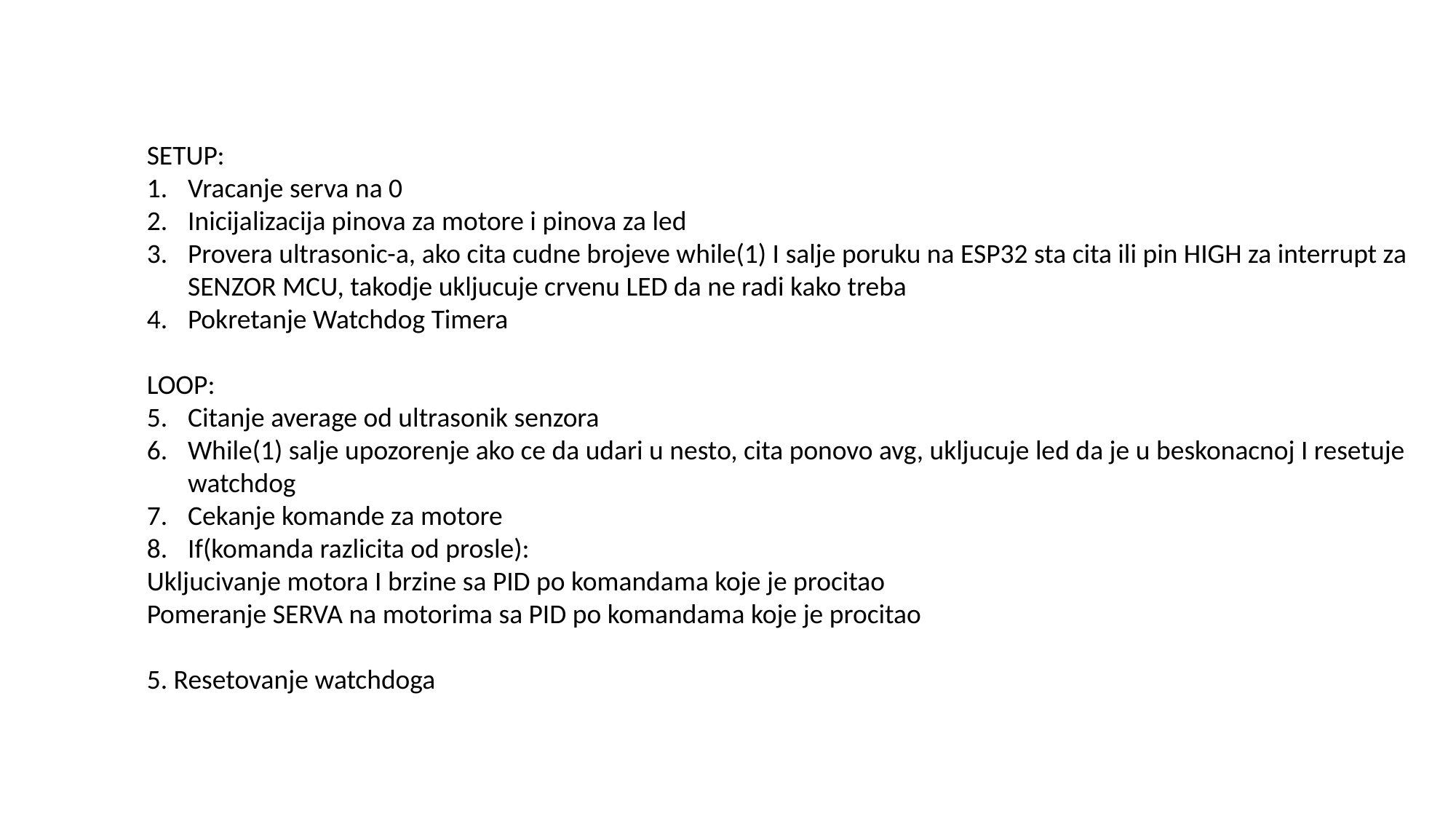

SETUP:
Vracanje serva na 0
Inicijalizacija pinova za motore i pinova za led
Provera ultrasonic-a, ako cita cudne brojeve while(1) I salje poruku na ESP32 sta cita ili pin HIGH za interrupt za SENZOR MCU, takodje ukljucuje crvenu LED da ne radi kako treba
Pokretanje Watchdog Timera

LOOP:
Citanje average od ultrasonik senzora
While(1) salje upozorenje ako ce da udari u nesto, cita ponovo avg, ukljucuje led da je u beskonacnoj I resetuje watchdog
Cekanje komande za motore
If(komanda razlicita od prosle):
Ukljucivanje motora I brzine sa PID po komandama koje je procitao
Pomeranje SERVA na motorima sa PID po komandama koje je procitao

5. Resetovanje watchdoga